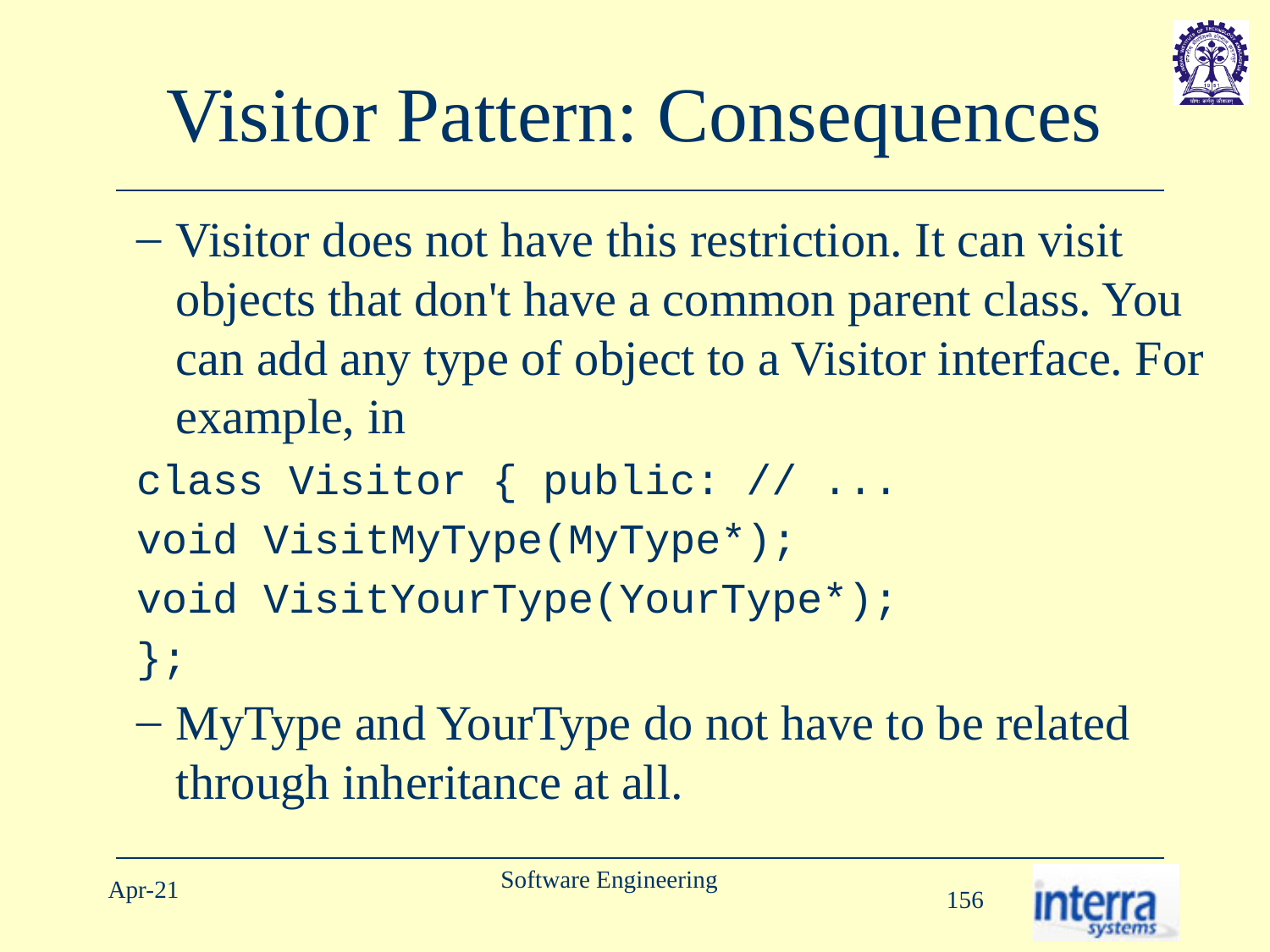

# Visitor Pattern: Consequences
Visitor does not have this restriction. It can visit objects that don't have a common parent class. You can add any type of object to a Visitor interface. For example, in
class Visitor { public: // ...
void VisitMyType(MyType*);
void VisitYourType(YourType*);
};
MyType and YourType do not have to be related through inheritance at all.
Software Engineering
Apr-21